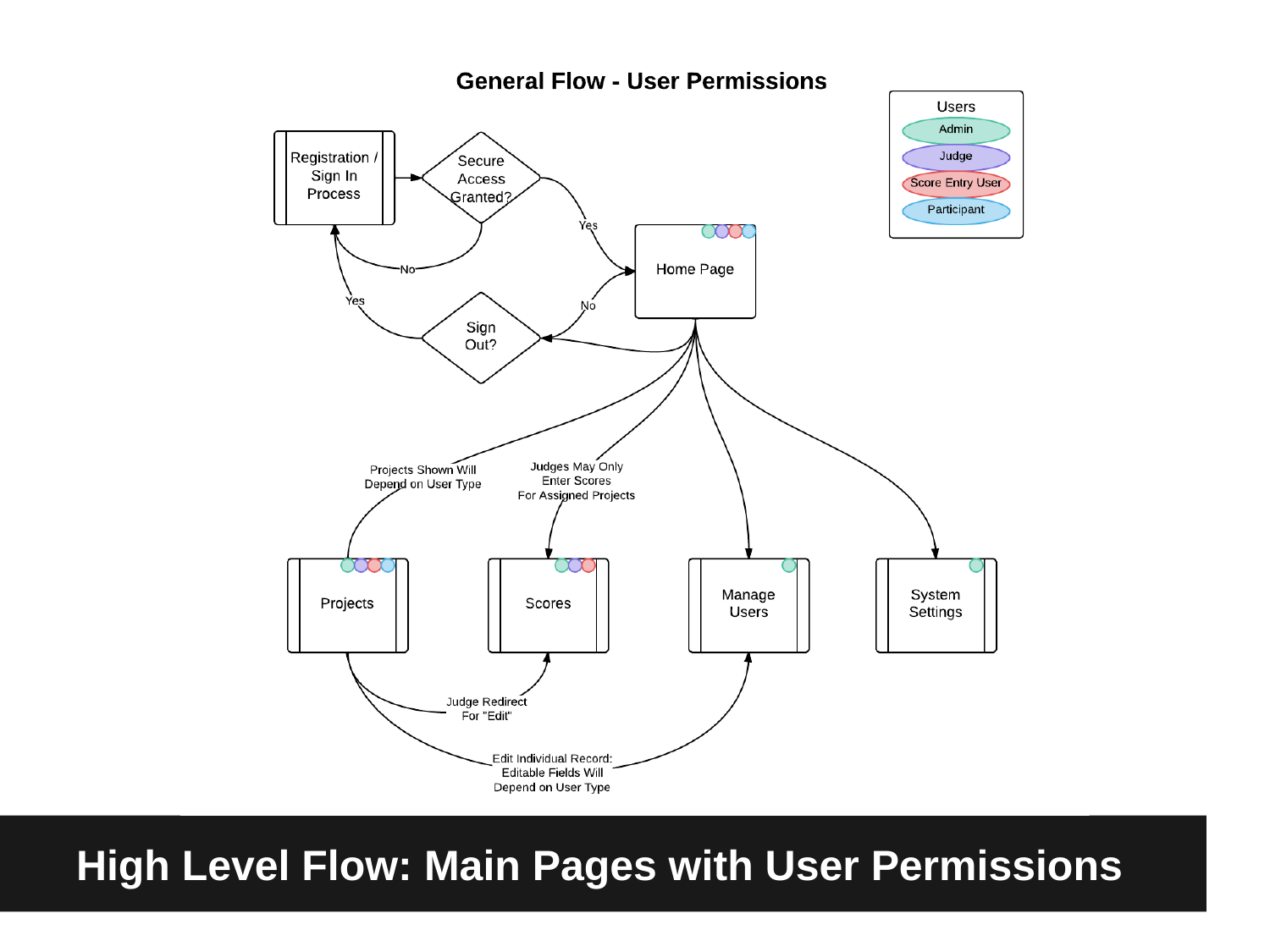

# Domain Analysis
High Level Flow: Main Pages with User Permissions